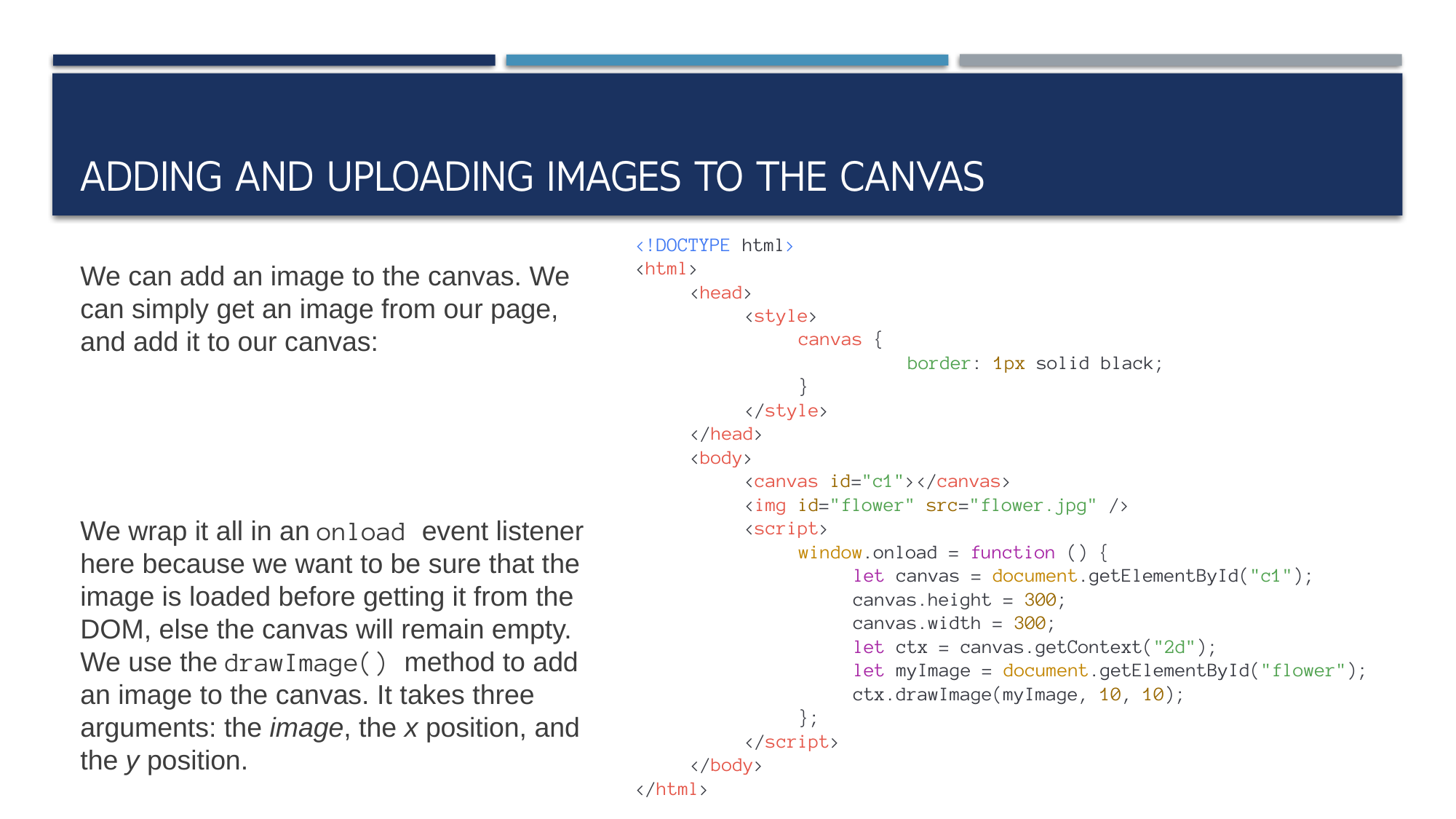

# Adding and uploading images to the canvas
<!DOCTYPE html>
<html>
<head>
<style>
canvas {
	border: 1px solid black;
}
</style>
</head>
<body>
<canvas id="c1"></canvas>
<img id="flower" src="flower.jpg" />
<script>
window.onload = function () {
let canvas = document.getElementById("c1");
canvas.height = 300;
canvas.width = 300;
let ctx = canvas.getContext("2d");
let myImage = document.getElementById("flower");
ctx.drawImage(myImage, 10, 10);
};
</script>
</body>
</html>
We can add an image to the canvas. We can simply get an image from our page, and add it to our canvas:

We wrap it all in an onload event listener here because we want to be sure that the image is loaded before getting it from the DOM, else the canvas will remain empty. We use the drawImage() method to add an image to the canvas. It takes three arguments: the image, the x position, and the y position.